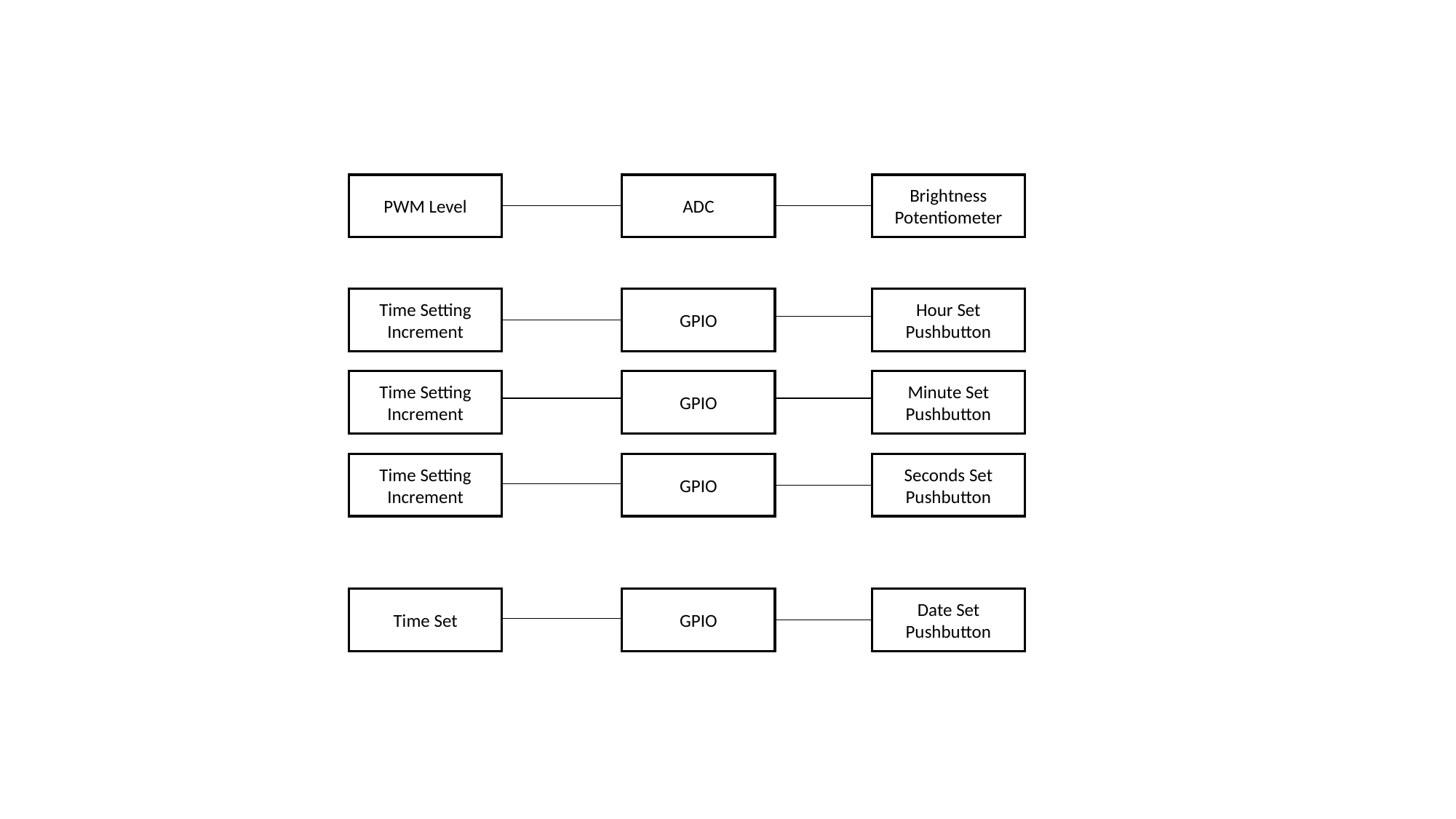

PWM Level
ADC
Brightness Potentiometer
Time Setting Increment
GPIO
Hour Set Pushbutton
Time Setting Increment
GPIO
Minute Set Pushbutton
Time Setting Increment
GPIO
Seconds Set Pushbutton
Time Set
GPIO
Date Set Pushbutton